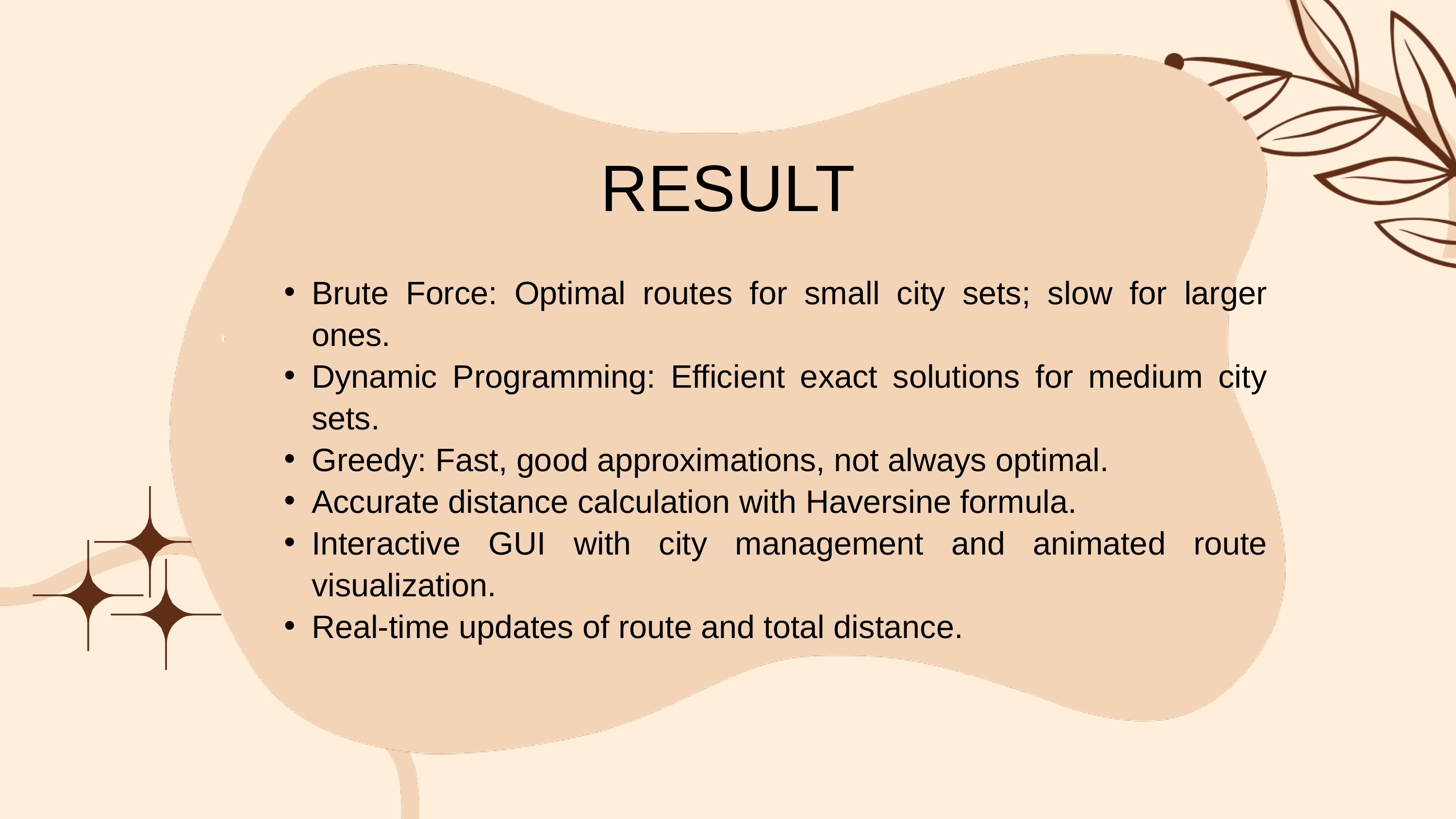

RESULT
Brute Force: Optimal routes for small city sets; slow for larger ones.
Dynamic Programming: Efficient exact solutions for medium city sets.
Greedy: Fast, good approximations, not always optimal.
Accurate distance calculation with Haversine formula.
Interactive GUI with city management and animated route visualization.
Real-time updates of route and total distance.